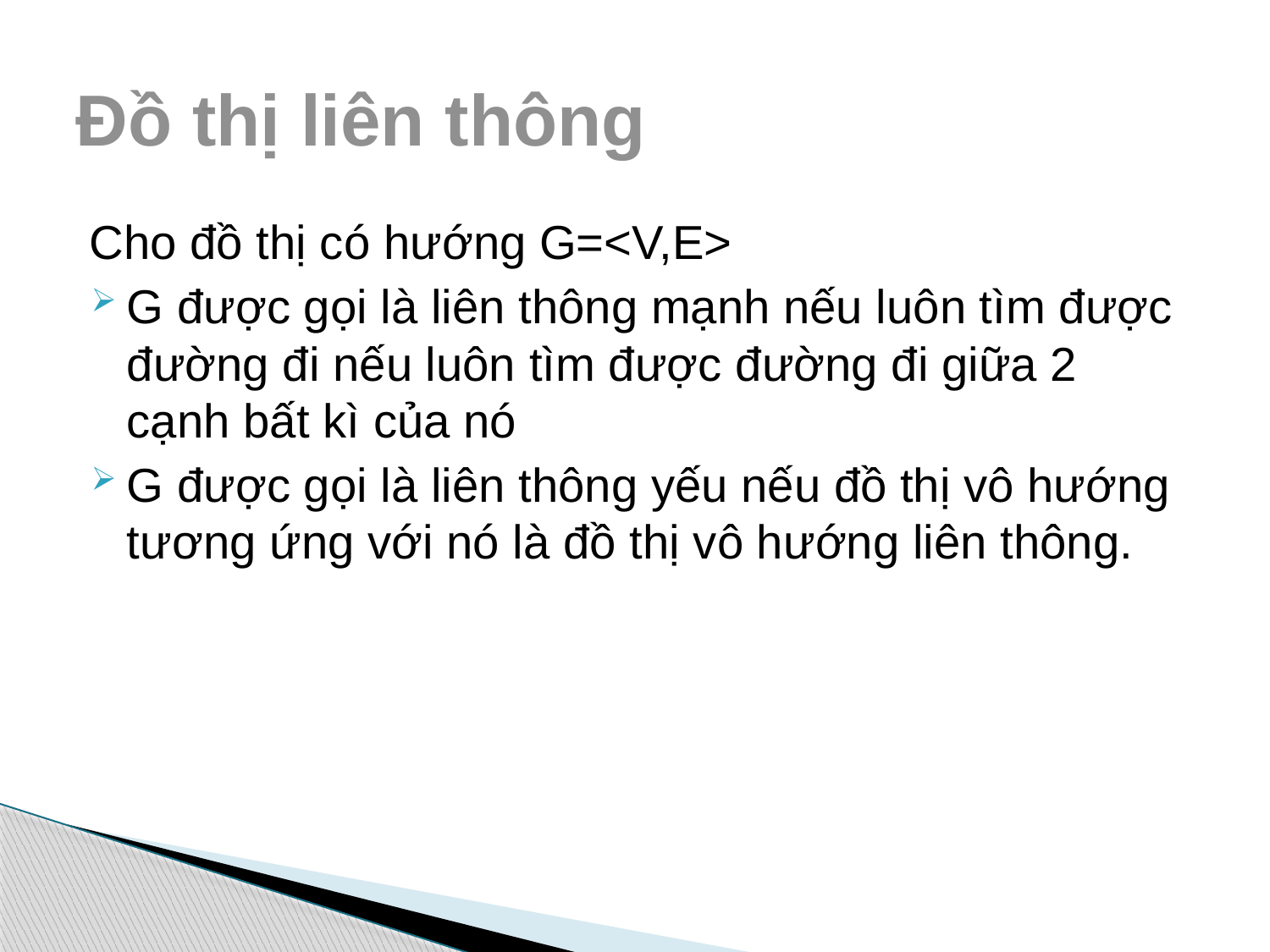

# Đồ thị liên thông
 Cho đồ thị có hướng G=<V,E>
G được gọi là liên thông mạnh nếu luôn tìm được đường đi nếu luôn tìm được đường đi giữa 2 cạnh bất kì của nó
G được gọi là liên thông yếu nếu đồ thị vô hướng tương ứng với nó là đồ thị vô hướng liên thông.